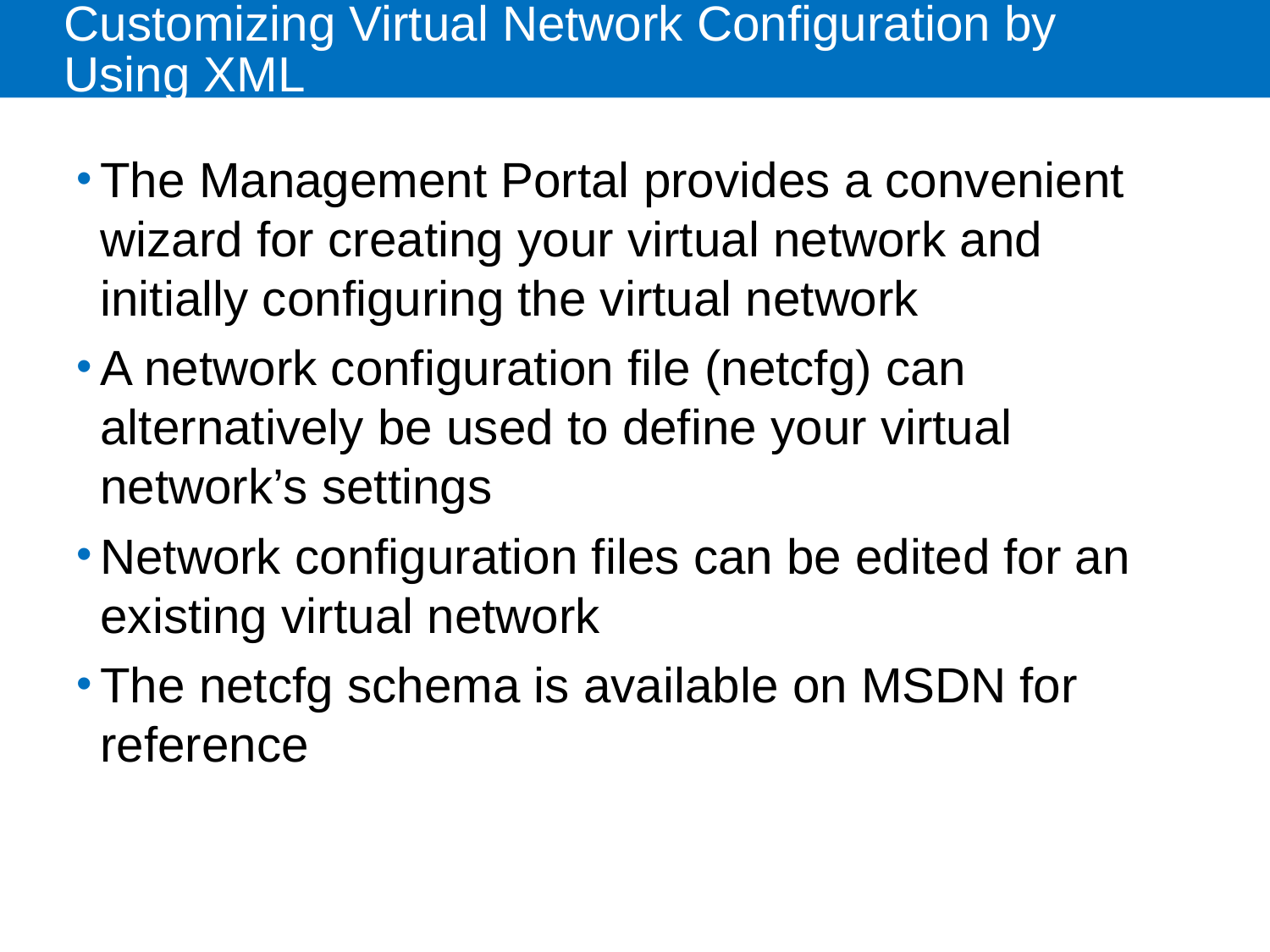

# Customizing Virtual Network Configuration by Using XML
The Management Portal provides a convenient wizard for creating your virtual network and initially configuring the virtual network
A network configuration file (netcfg) can alternatively be used to define your virtual network’s settings
Network configuration files can be edited for an existing virtual network
The netcfg schema is available on MSDN for reference